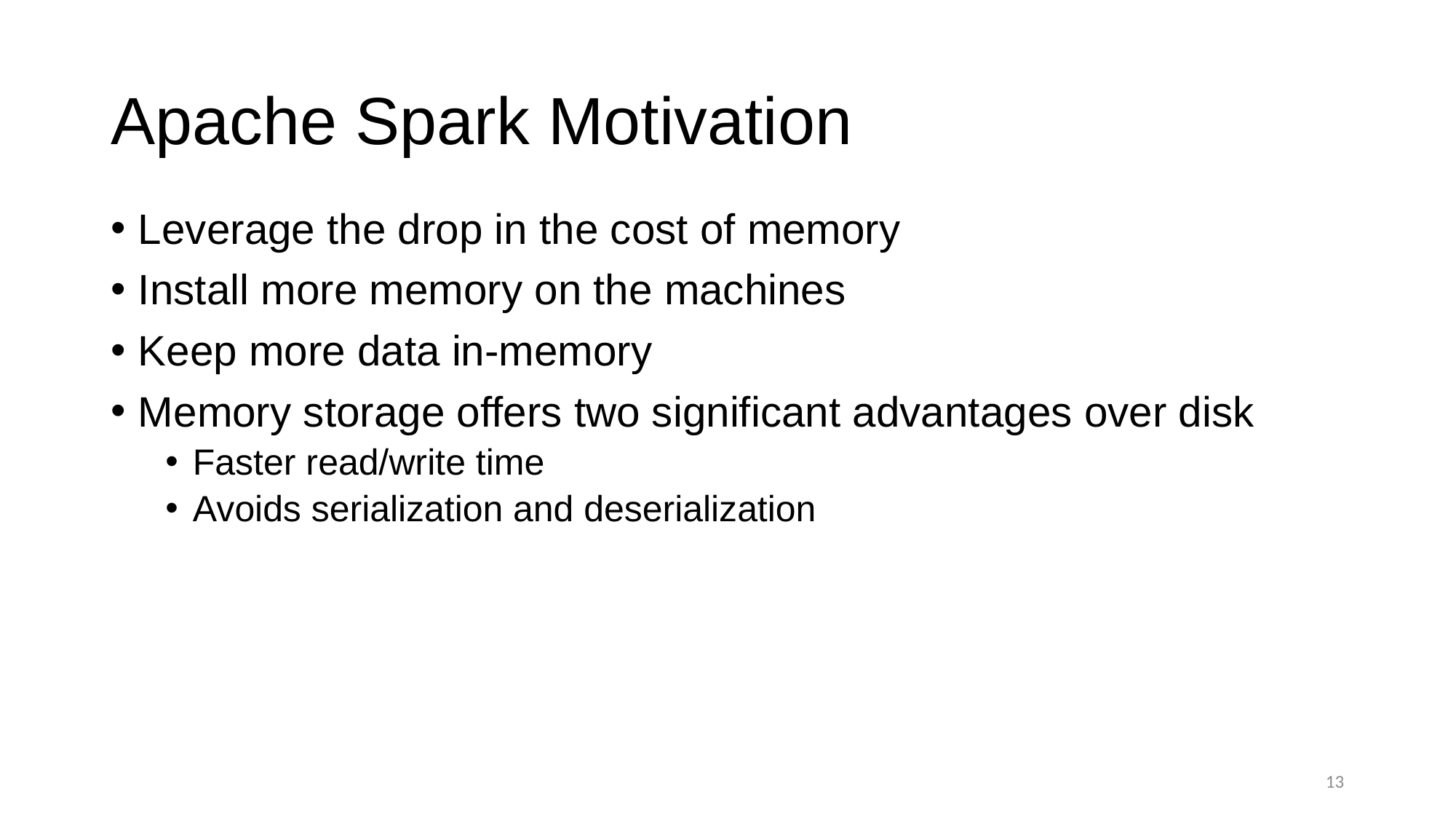

# Apache Spark Motivation
Leverage the drop in the cost of memory
Install more memory on the machines
Keep more data in-memory
Memory storage offers two significant advantages over disk
Faster read/write time
Avoids serialization and deserialization
13